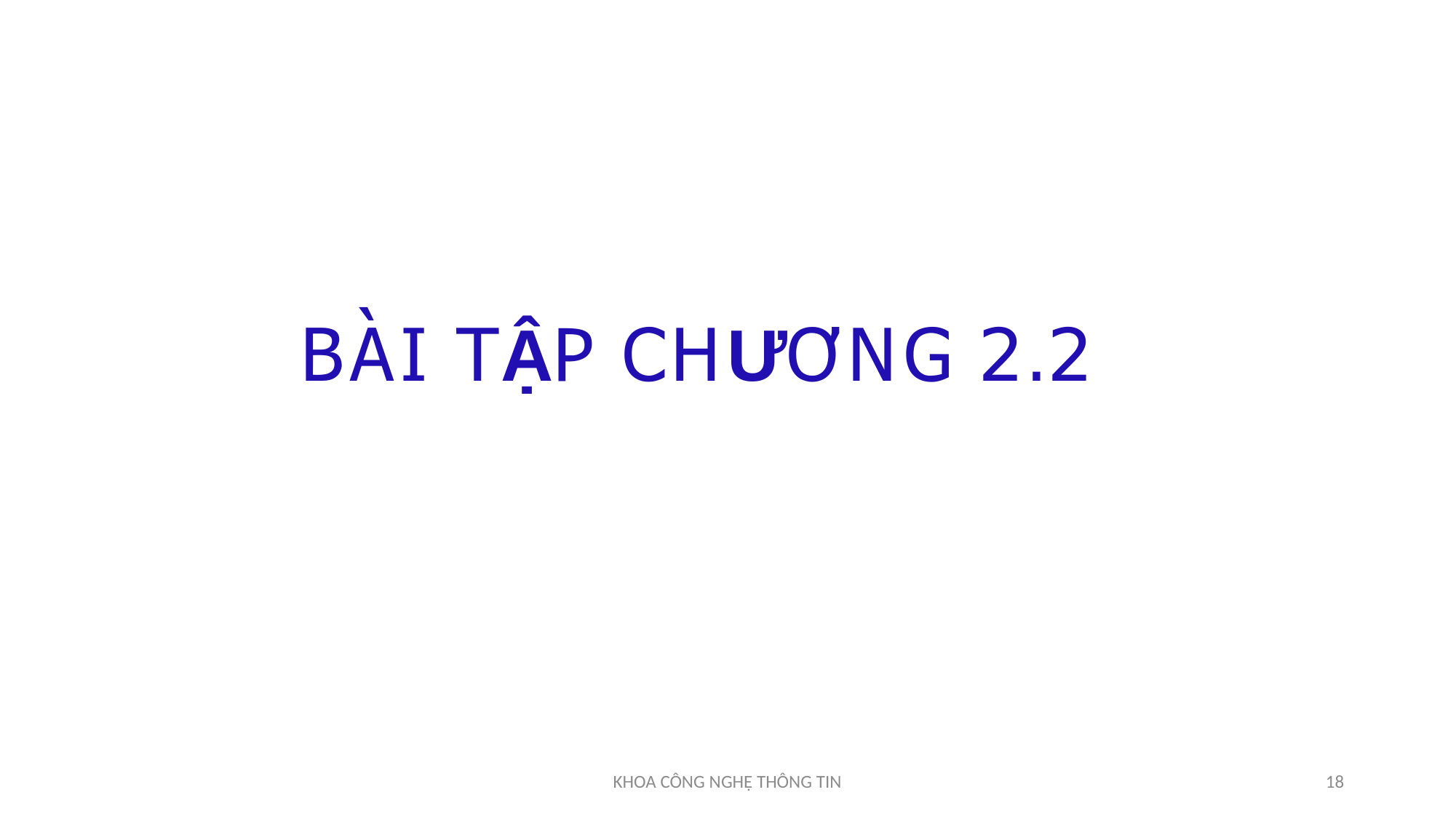

BÀI TẬP CHƯƠNG 2.2
KHOA CÔNG NGHỆ THÔNG TIN
18